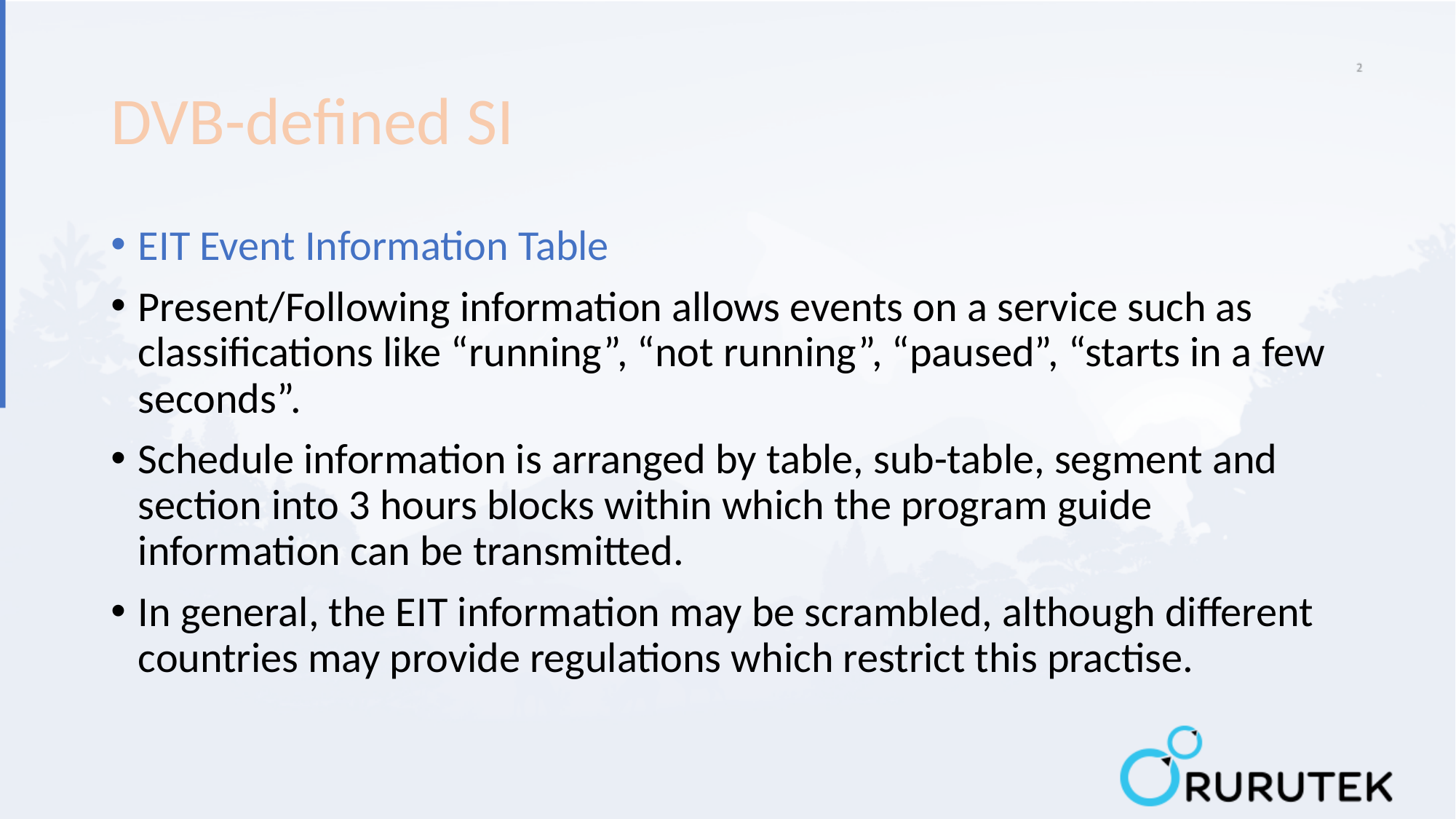

# DVB-defined SI
EIT Event Information Table
Present/Following information allows events on a service such as classifications like “running”, “not running”, “paused”, “starts in a few seconds”.
Schedule information is arranged by table, sub-table, segment and section into 3 hours blocks within which the program guide information can be transmitted.
In general, the EIT information may be scrambled, although different countries may provide regulations which restrict this practise.